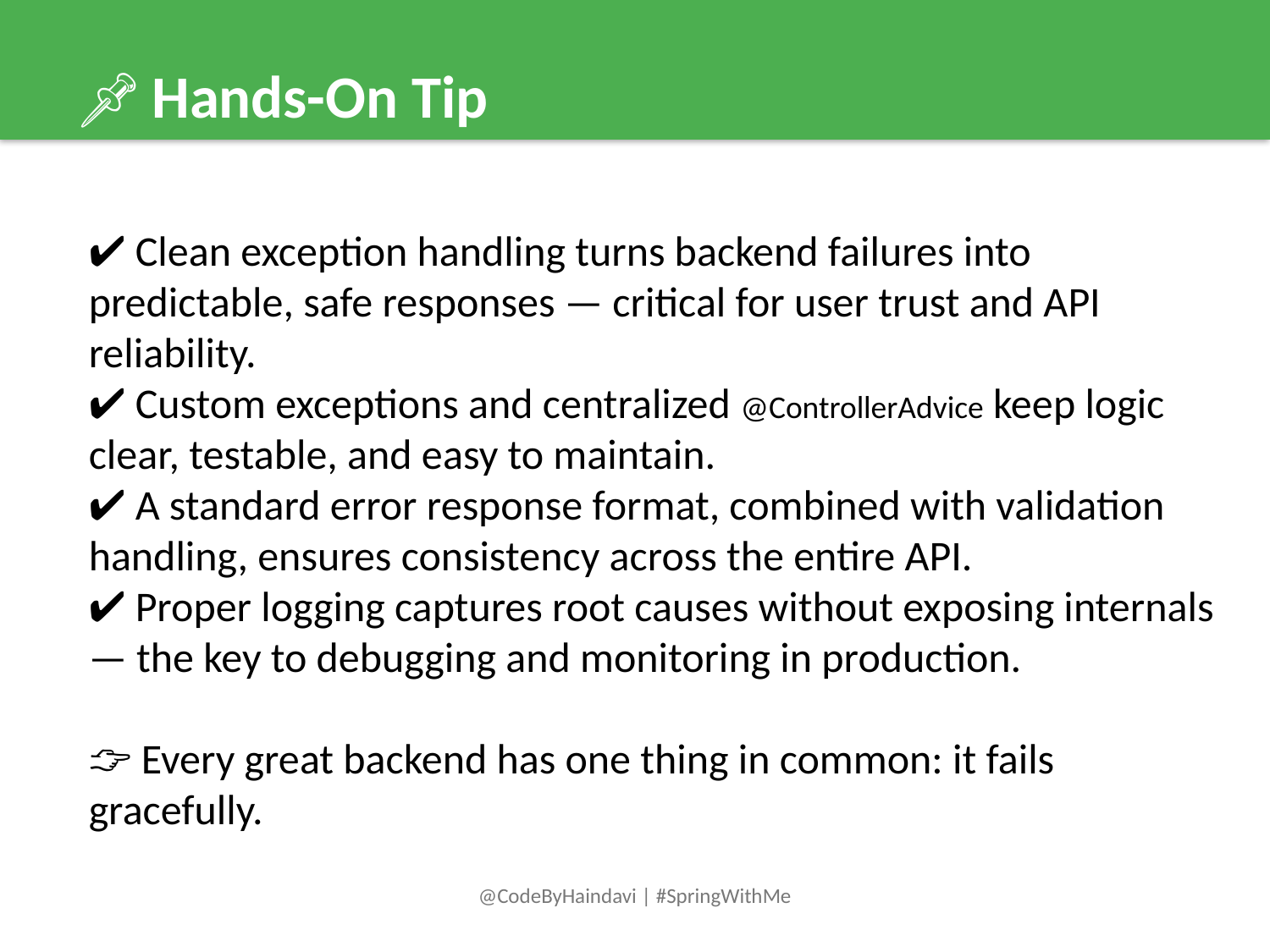

📌 Hands-On Tip
✔️ Clean exception handling turns backend failures into predictable, safe responses — critical for user trust and API reliability.
✔️ Custom exceptions and centralized @ControllerAdvice keep logic clear, testable, and easy to maintain.
✔️ A standard error response format, combined with validation handling, ensures consistency across the entire API.
✔️ Proper logging captures root causes without exposing internals — the key to debugging and monitoring in production.
👉 Every great backend has one thing in common: it fails gracefully.
@CodeByHaindavi | #SpringWithMe